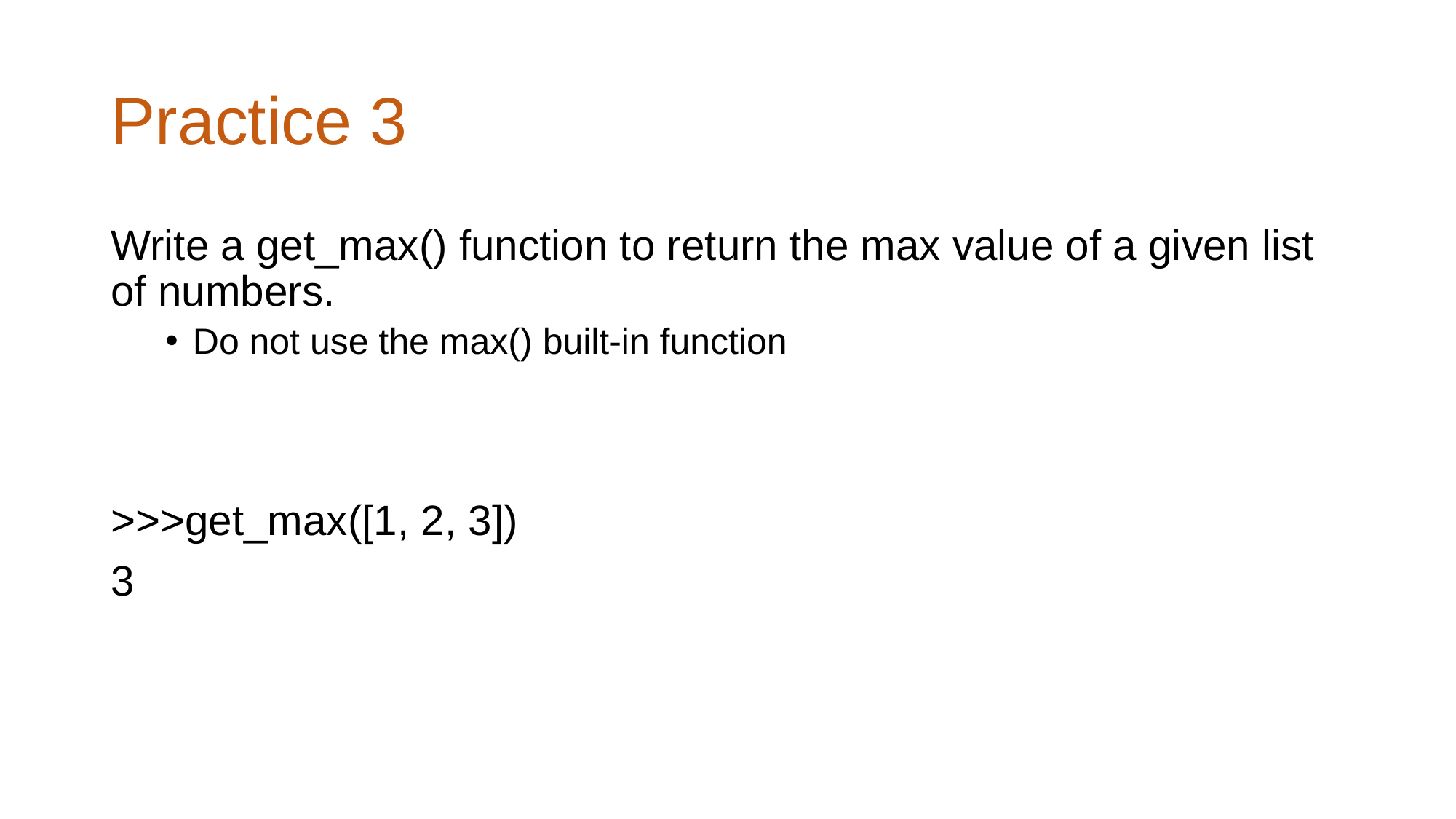

# Practice 3
Write a get_max() function to return the max value of a given list of numbers.
Do not use the max() built-in function

>>>get_max([1, 2, 3])
3